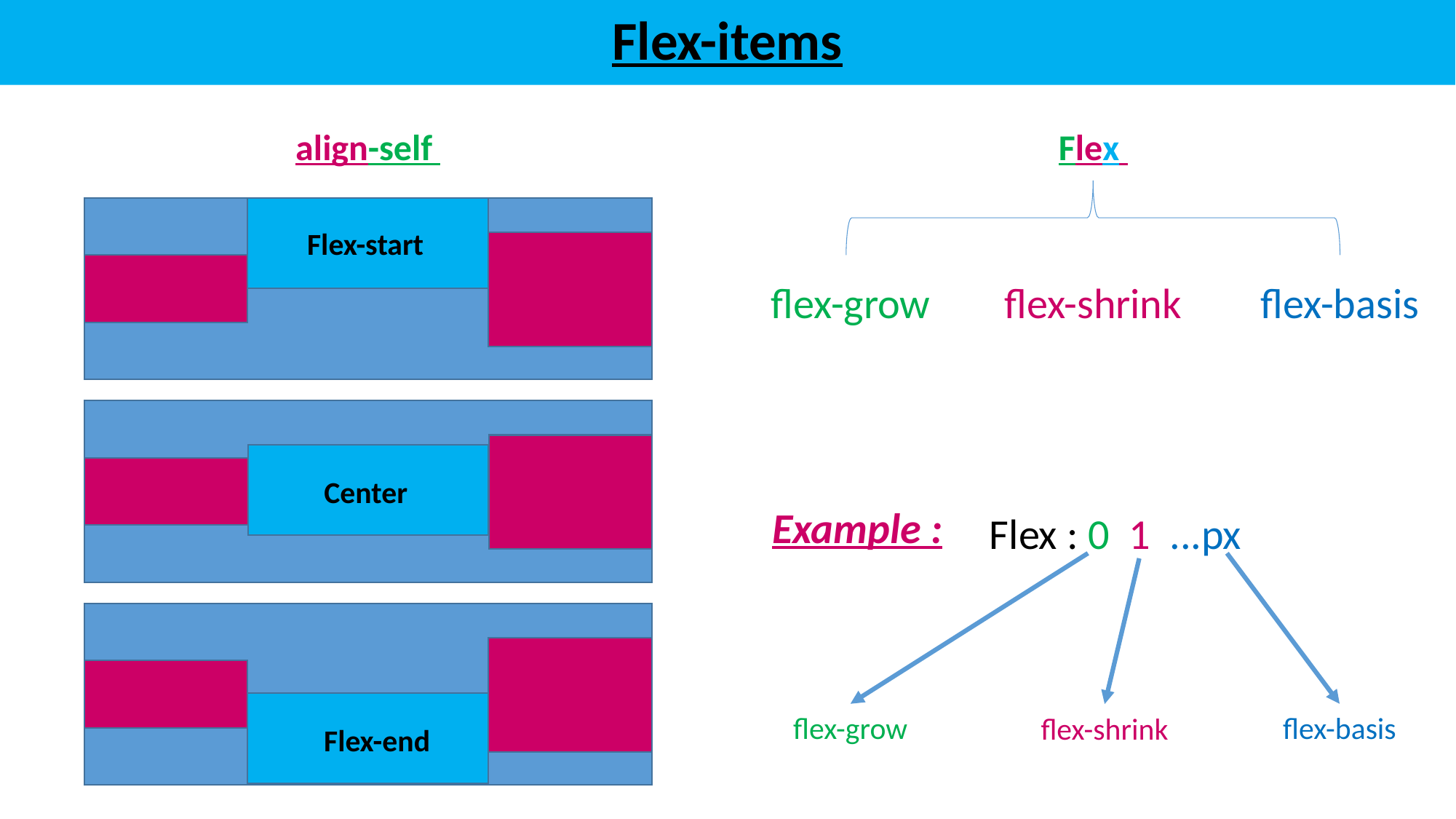

Flex-items

Flex
align-self

Flex-start

flex-grow
 flex-shrink
flex-basis

Center
Example :
Flex : 0  1  ...px

flex-grow
flex-basis
 flex-shrink
Flex-end